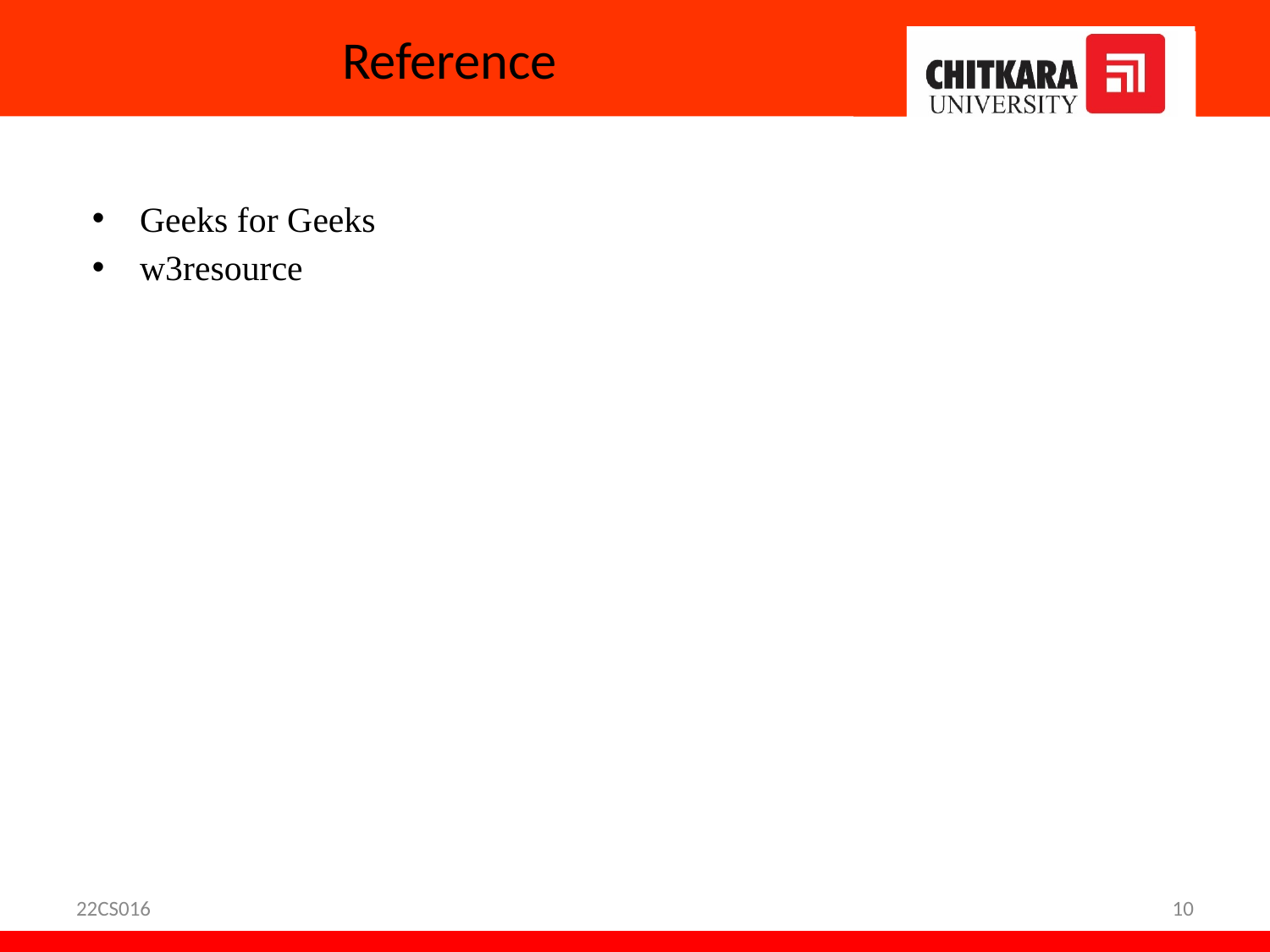

# Reference
Geeks for Geeks
w3resource

22CS016
10